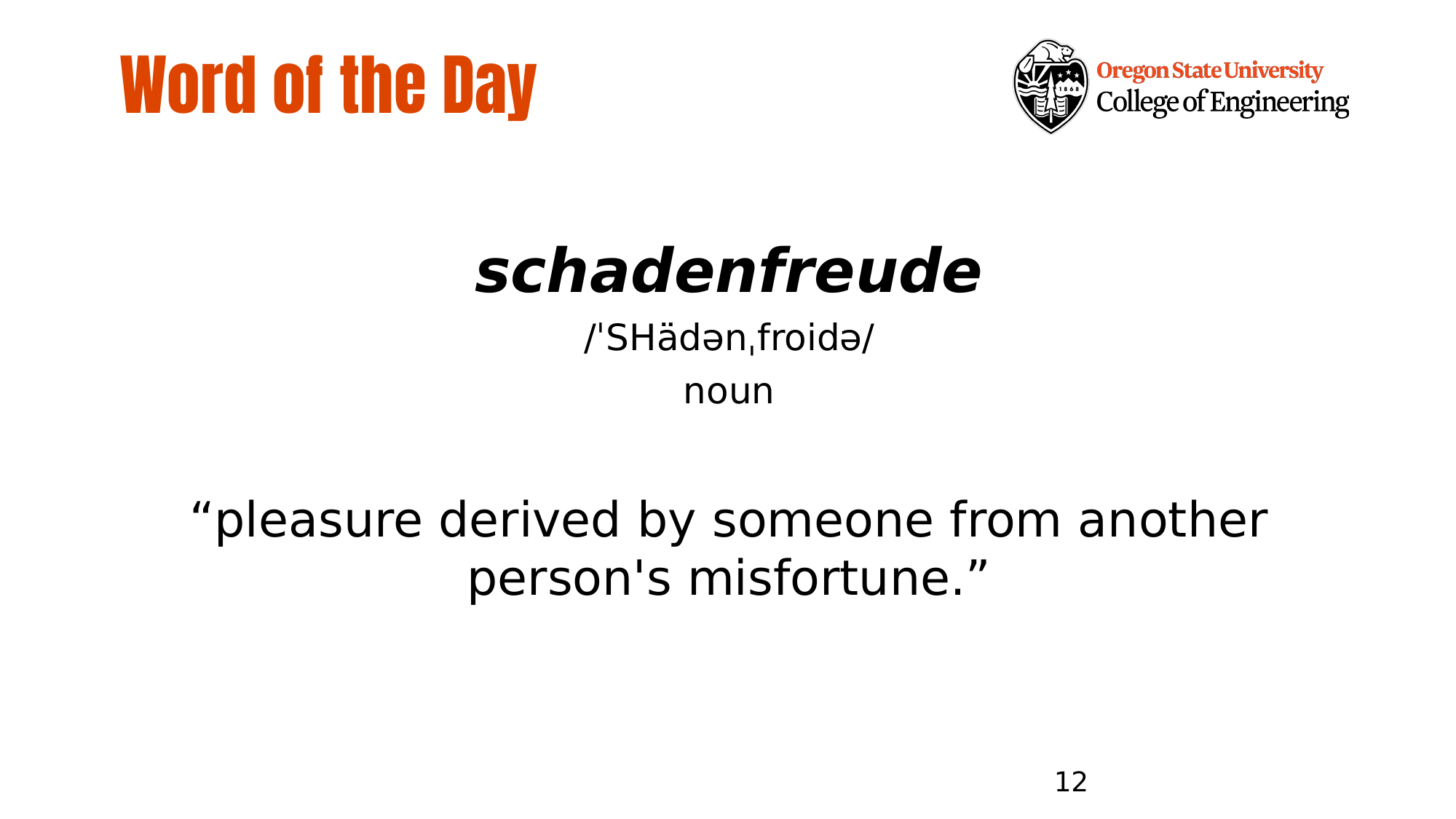

# Word of the Day

schadenfreude
/ˈSHädənˌfroidə/
noun

“pleasure derived by someone from another person's misfortune.”

12